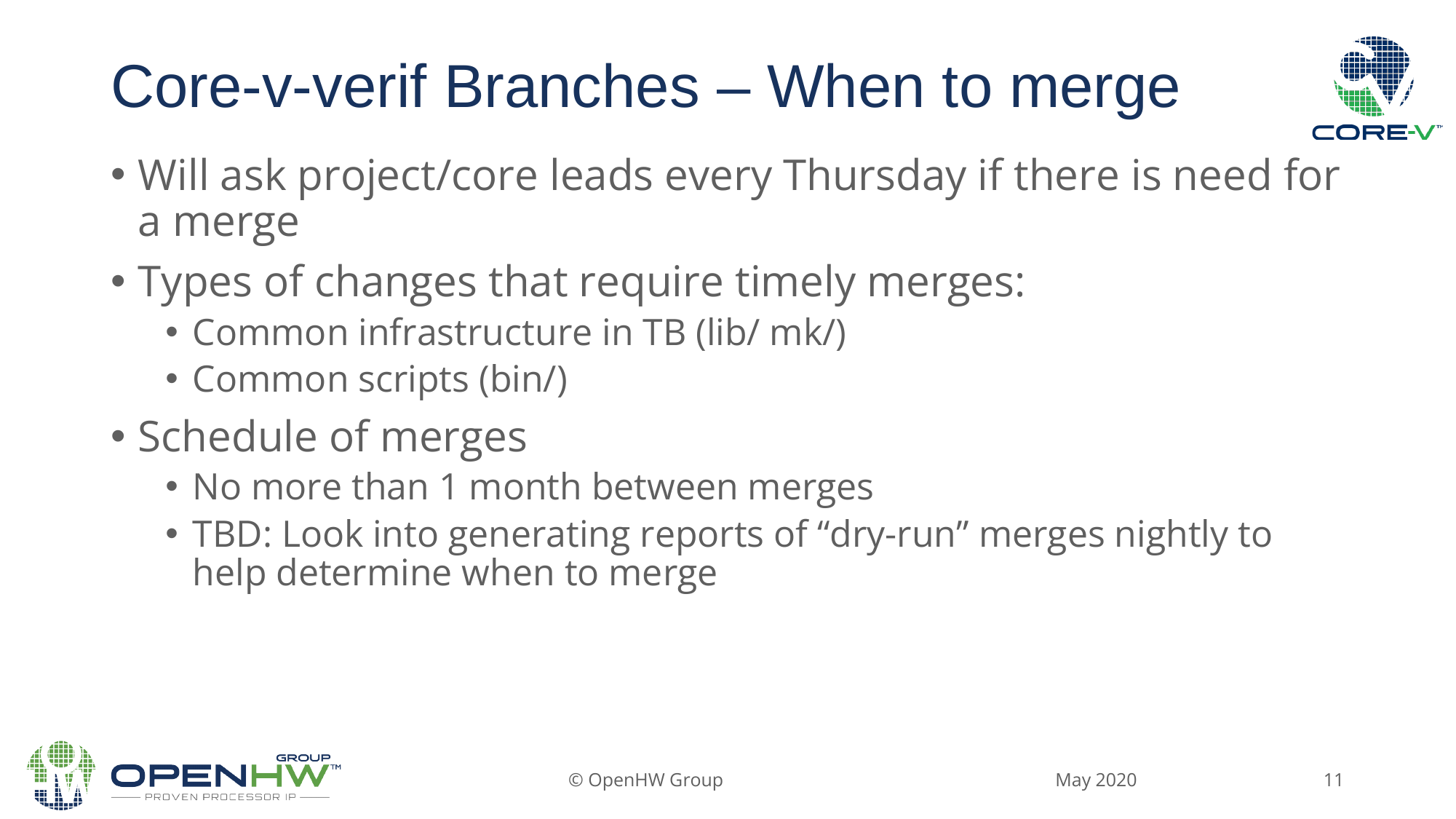

# Core-v-verif Branches – When to merge
Will ask project/core leads every Thursday if there is need for a merge
Types of changes that require timely merges:
Common infrastructure in TB (lib/ mk/)
Common scripts (bin/)
Schedule of merges
No more than 1 month between merges
TBD: Look into generating reports of “dry-run” merges nightly to help determine when to merge

May 2020
© OpenHW Group
11